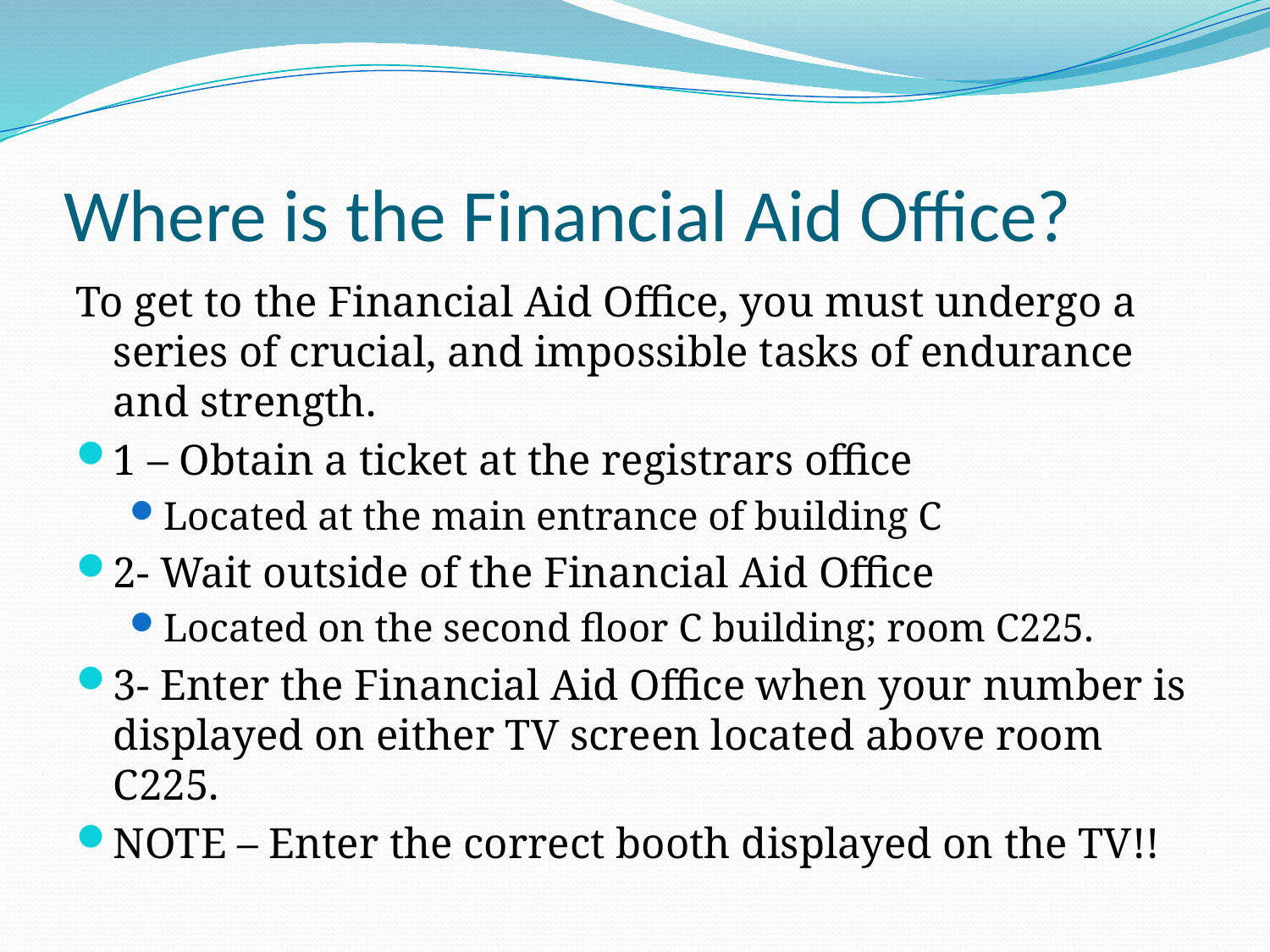

# Where is the Financial Aid Office?
To get to the Financial Aid Office, you must undergo a series of crucial, and impossible tasks of endurance and strength.
1 – Obtain a ticket at the registrars office
Located at the main entrance of building C
2- Wait outside of the Financial Aid Office
Located on the second floor C building; room C225.
3- Enter the Financial Aid Office when your number is displayed on either TV screen located above room C225.
NOTE – Enter the correct booth displayed on the TV!!